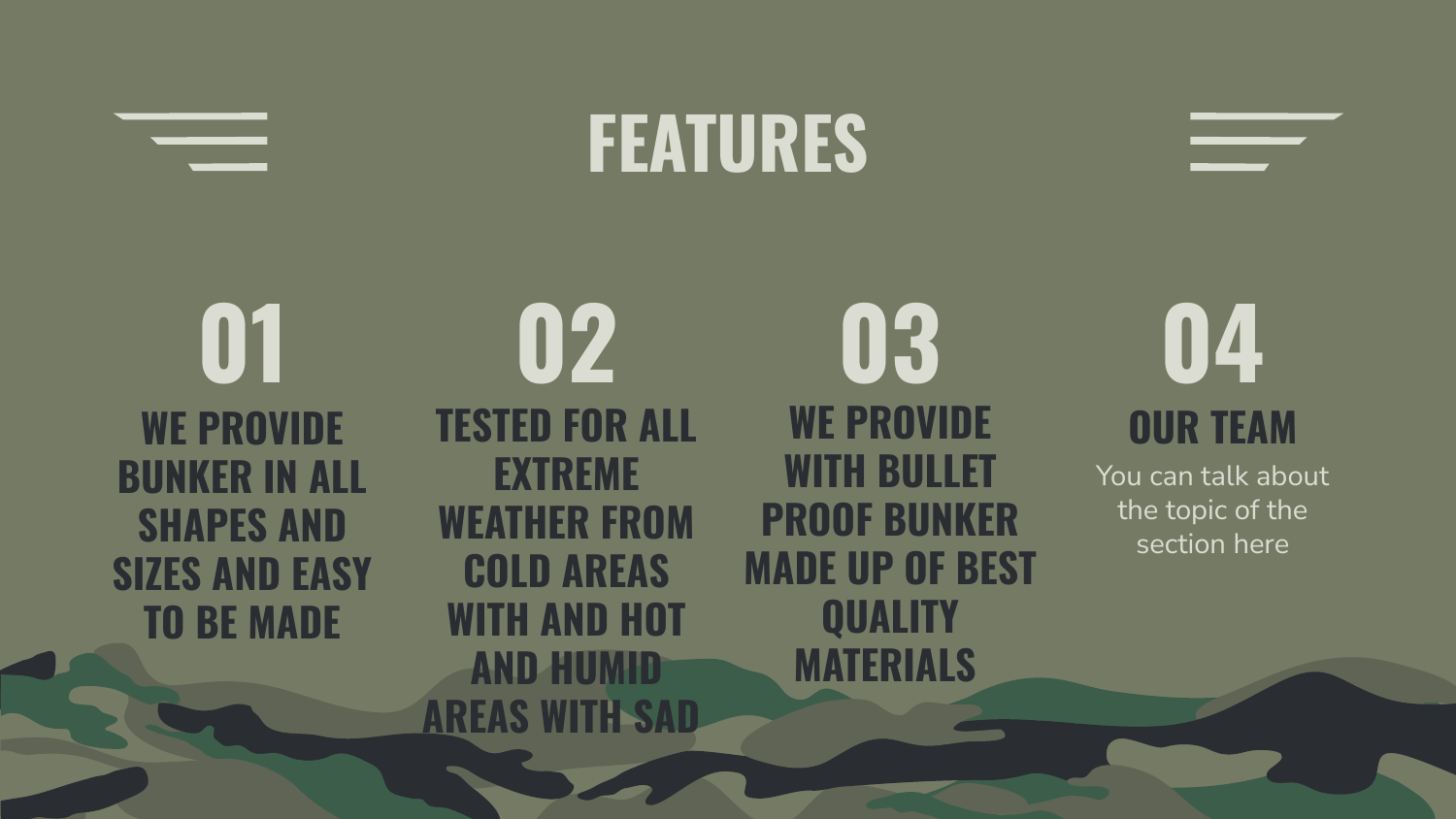

FEATURES

01
02
03
04
OUR TEAM

You can talk about the topic of the section here

# WE PROVIDE BUNKER IN ALL SHAPES AND SIZES AND EASY TO BE MADE
WE PROVIDE WITH BULLET PROOF BUNKER MADE UP OF BEST QUALITY MATERIALS
TESTED FOR ALL EXTREME WEATHER FROM COLD AREAS WITH AND HOT AND HUMID AREAS WITH SAD